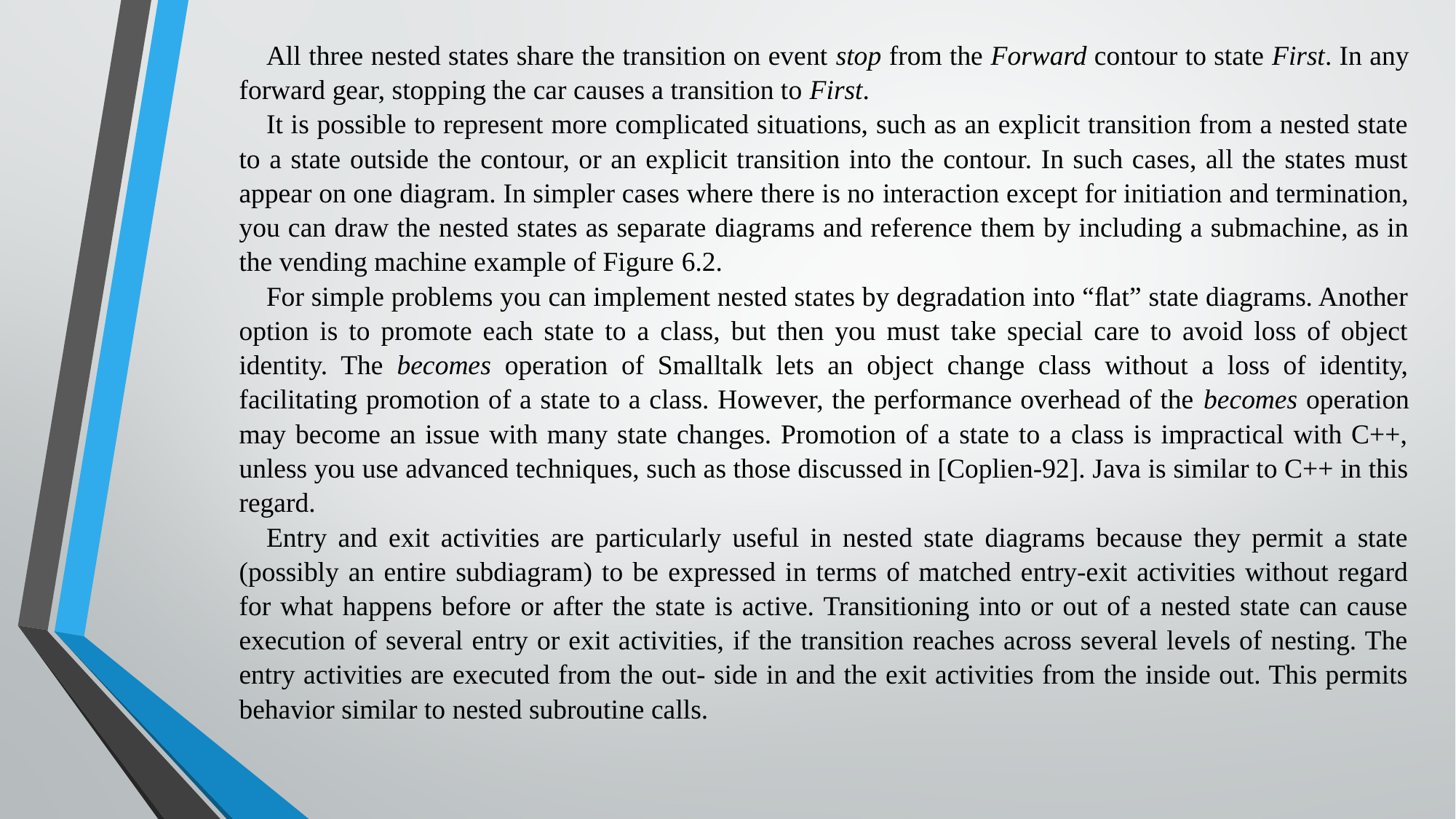

All three nested states share the transition on event stop from the Forward contour to state First. In any forward gear, stopping the car causes a transition to First.
It is possible to represent more complicated situations, such as an explicit transition from a nested state to a state outside the contour, or an explicit transition into the contour. In such cases, all the states must appear on one diagram. In simpler cases where there is no interaction except for initiation and termination, you can draw the nested states as separate diagrams and reference them by including a submachine, as in the vending machine example of Figure 6.2.
For simple problems you can implement nested states by degradation into “ﬂat” state diagrams. Another option is to promote each state to a class, but then you must take special care to avoid loss of object identity. The becomes operation of Smalltalk lets an object change class without a loss of identity, facilitating promotion of a state to a class. However, the performance overhead of the becomes operation may become an issue with many state changes. Promotion of a state to a class is impractical with C++, unless you use advanced techniques, such as those discussed in [Coplien-92]. Java is similar to C++ in this regard.
Entry and exit activities are particularly useful in nested state diagrams because they permit a state (possibly an entire subdiagram) to be expressed in terms of matched entry-exit activities without regard for what happens before or after the state is active. Transitioning into or out of a nested state can cause execution of several entry or exit activities, if the transition reaches across several levels of nesting. The entry activities are executed from the out- side in and the exit activities from the inside out. This permits behavior similar to nested subroutine calls.